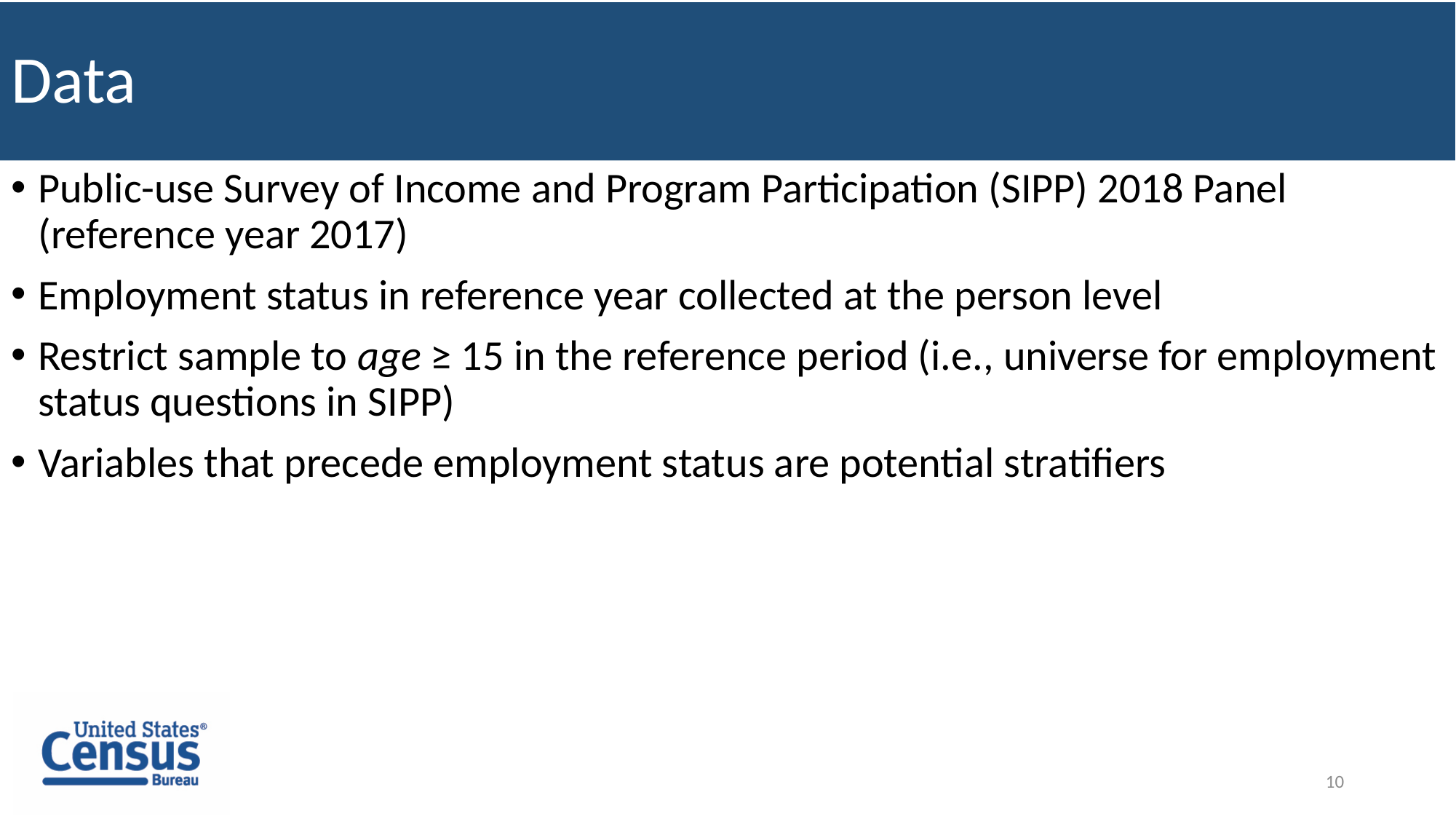

# Data
Public-use Survey of Income and Program Participation (SIPP) 2018 Panel (reference year 2017)
Employment status in reference year collected at the person level
Restrict sample to age ≥ 15 in the reference period (i.e., universe for employment status questions in SIPP)
Variables that precede employment status are potential stratifiers

10